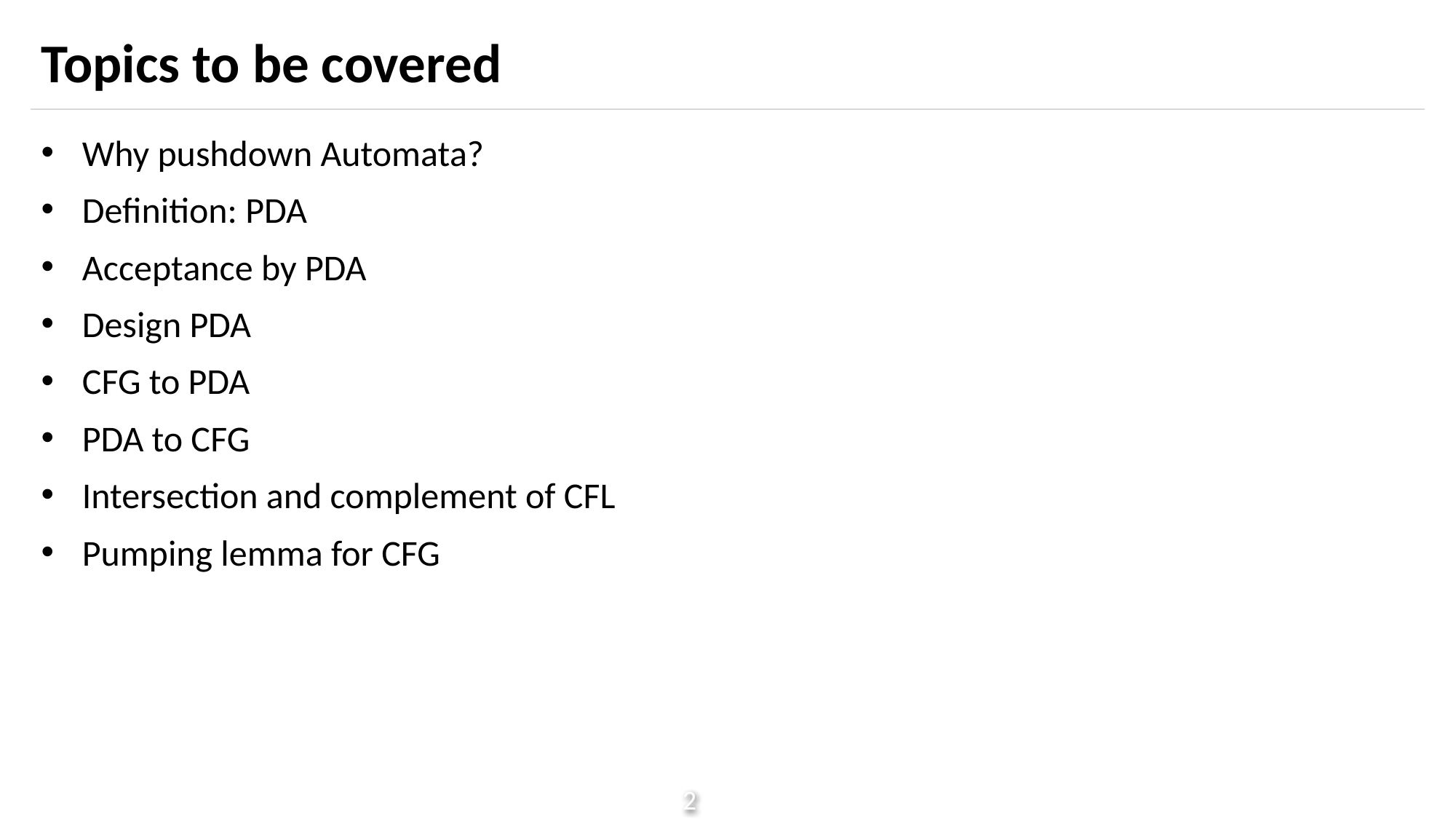

# Topics to be covered
Why pushdown Automata?
Definition: PDA
Acceptance by PDA
Design PDA
CFG to PDA
PDA to CFG
Intersection and complement of CFL
Pumping lemma for CFG